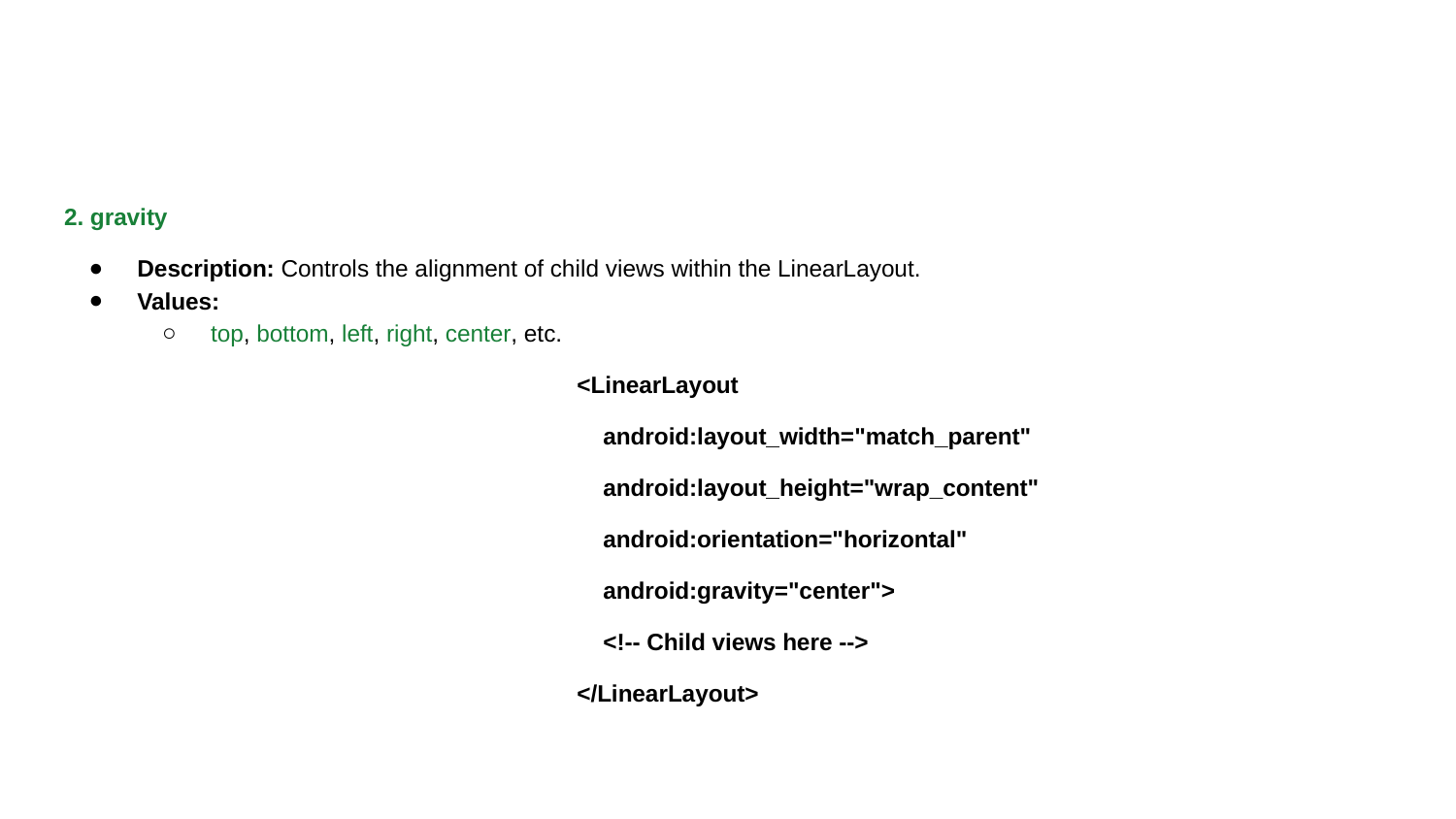

#
2. gravity
Description: Controls the alignment of child views within the LinearLayout.
Values:
top, bottom, left, right, center, etc.
<LinearLayout
    android:layout_width="match_parent"
    android:layout_height="wrap_content"
    android:orientation="horizontal"
    android:gravity="center">
    <!-- Child views here -->
</LinearLayout>